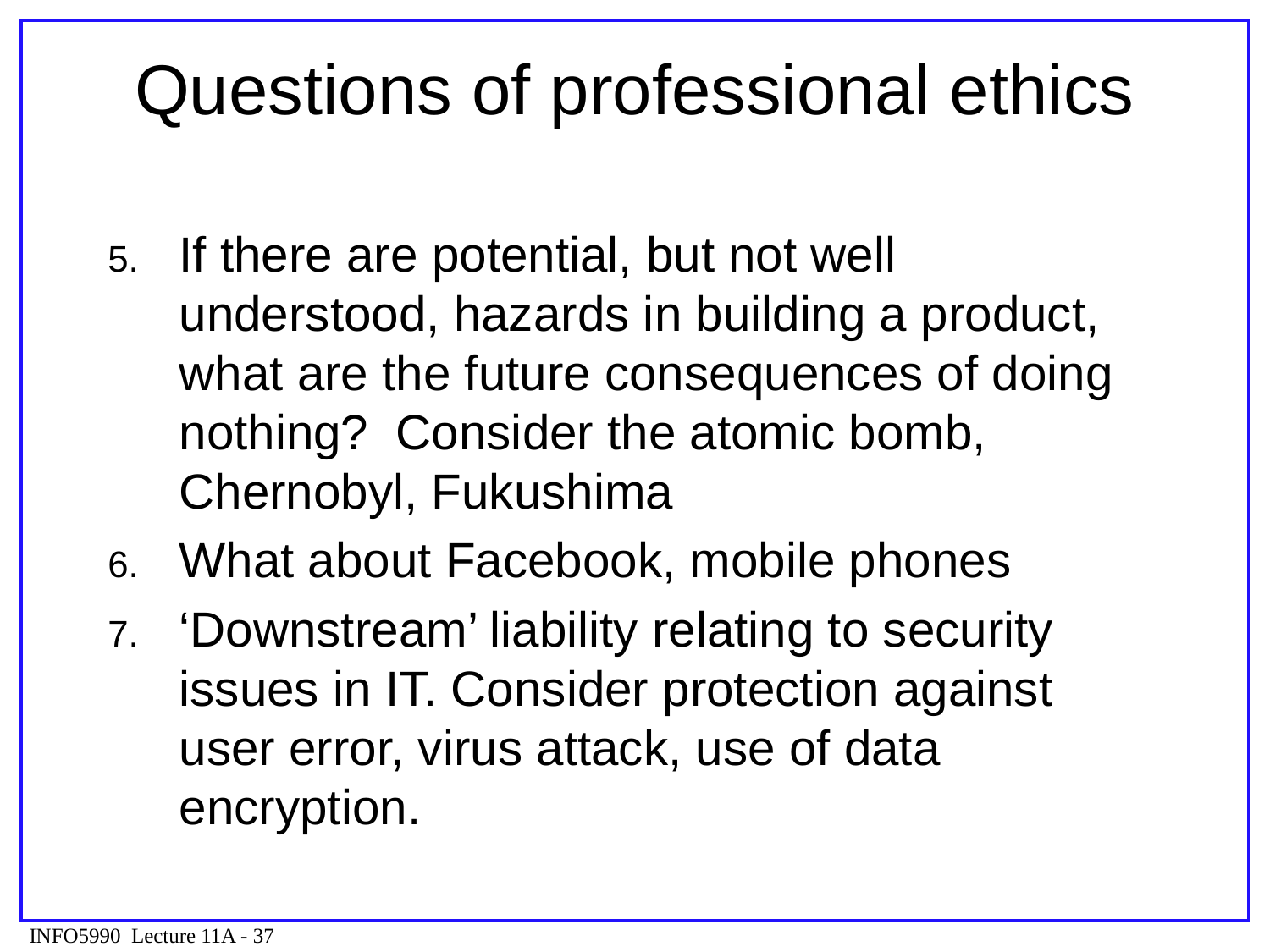

# Questions of professional ethics
If there are potential, but not well understood, hazards in building a product, what are the future consequences of doing nothing?  Consider the atomic bomb, Chernobyl, Fukushima
What about Facebook, mobile phones
‘Downstream’ liability relating to security issues in IT. Consider protection against user error, virus attack, use of data encryption.